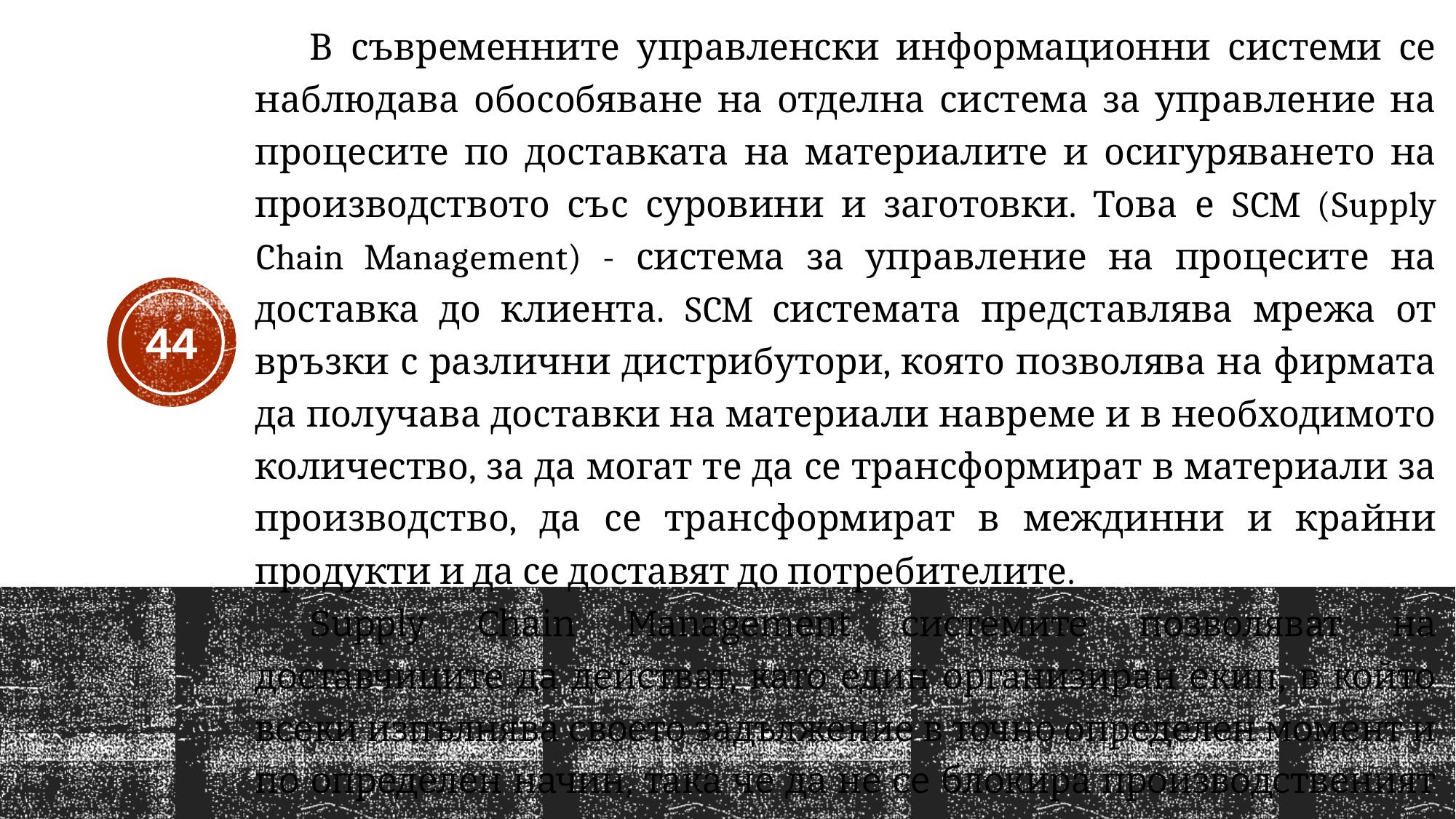

В съвременните управленски информационни системи се наблюдава обособяване на отделна система за управление на процесите по доставката на материалите и осигуряването на производството със суровини и заготовки. Това е SCM (Supply Chain Management) - система за управление на процесите на доставка до клиента. SCM системата представлява мрежа от връзки с различни дистрибутори, която позволява на фирмата да получава доставки на материали навреме и в необходимото количество, за да могат те да се трансформират в материали за производство, да се трансформират в междинни и крайни продукти и да се доставят до потребителите.
Supply Chain Management системите позволяват на доставчиците да действат, като един организиран екип, в който всеки изпълнява своето задължение в точно определен момент и по определен начин, така че да не се блокира производственият процес на компанията.
44